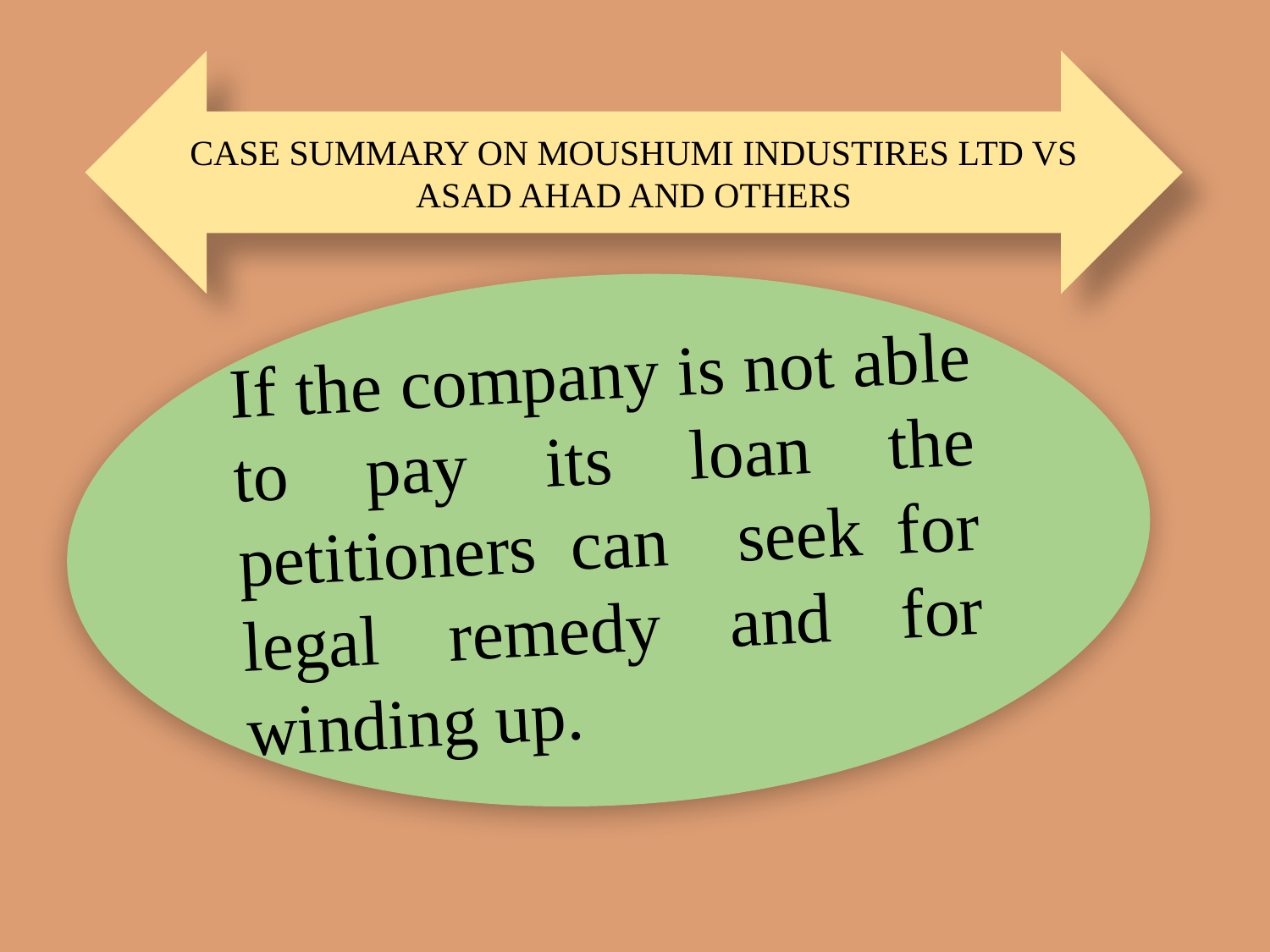

CASE SUMMARY ON MOUSHUMI INDUSTIRES LTD VS ASAD AHAD AND OTHERS
#
If the company is not able to pay its loan the petitioners can  seek for legal remedy and for winding up.